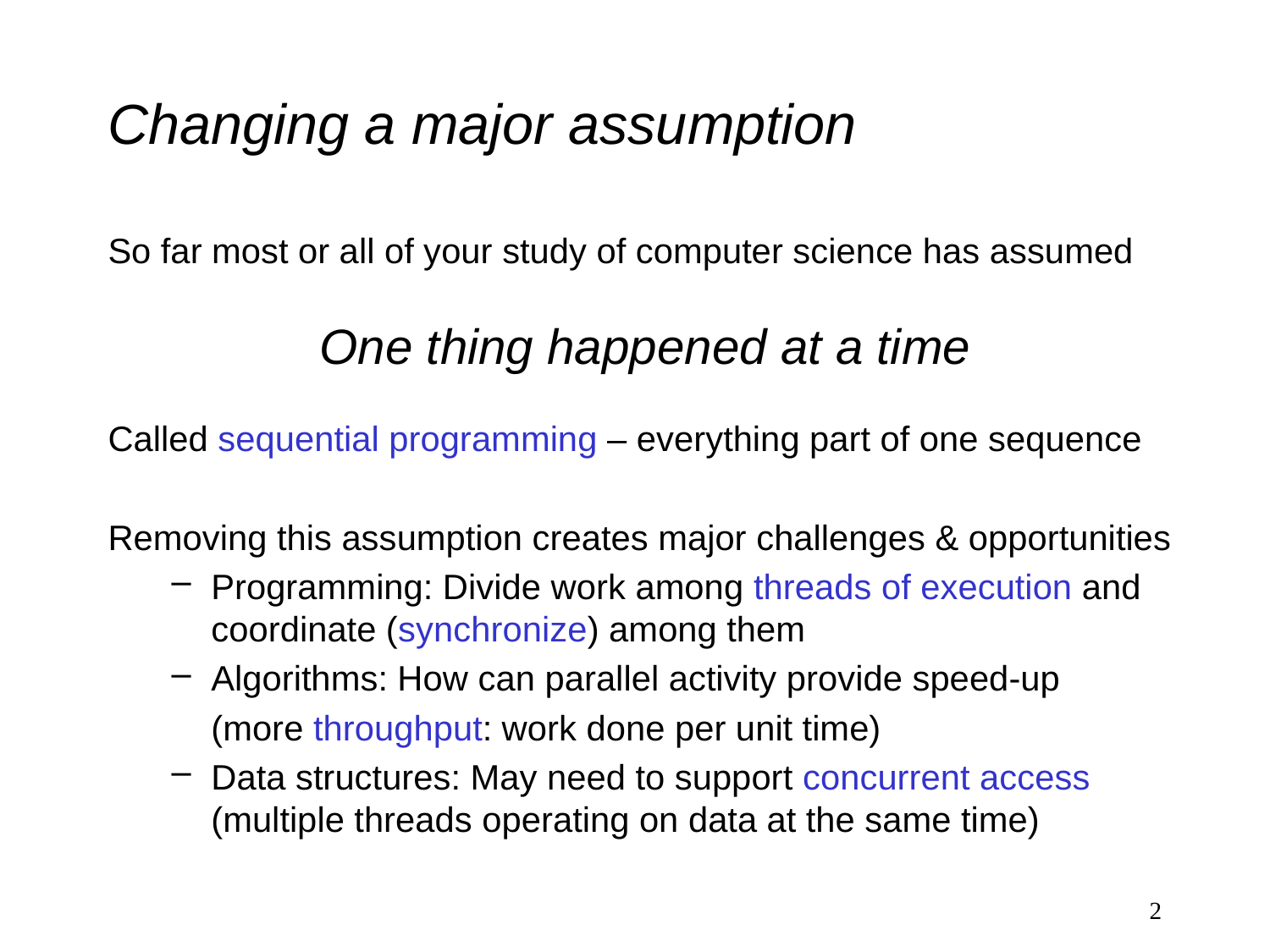

# Changing a major assumption
So far most or all of your study of computer science has assumed

One thing happened at a time

Called sequential programming – everything part of one sequence

Removing this assumption creates major challenges & opportunities
Programming: Divide work among threads of execution and coordinate (synchronize) among them
Algorithms: How can parallel activity provide speed-up
	(more throughput: work done per unit time)
Data structures: May need to support concurrent access (multiple threads operating on data at the same time)

2